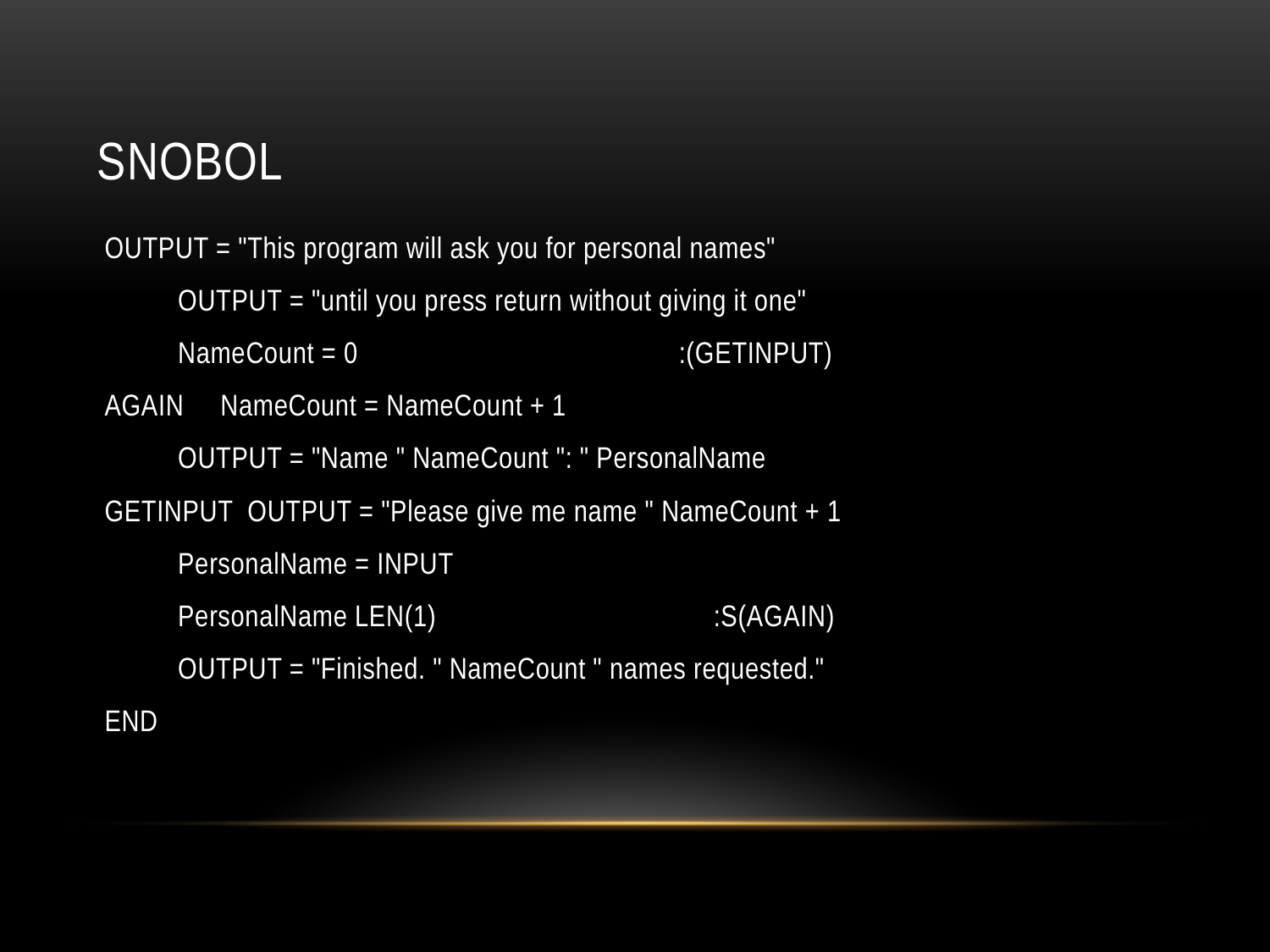

# snobol
 OUTPUT = "This program will ask you for personal names"
           OUTPUT = "until you press return without giving it one"
           NameCount = 0                                            :(GETINPUT)
 AGAIN     NameCount = NameCount + 1
           OUTPUT = "Name " NameCount ": " PersonalName
 GETINPUT  OUTPUT = "Please give me name " NameCount + 1
           PersonalName = INPUT
           PersonalName LEN(1)                                      :S(AGAIN)
           OUTPUT = "Finished. " NameCount " names requested."
 END